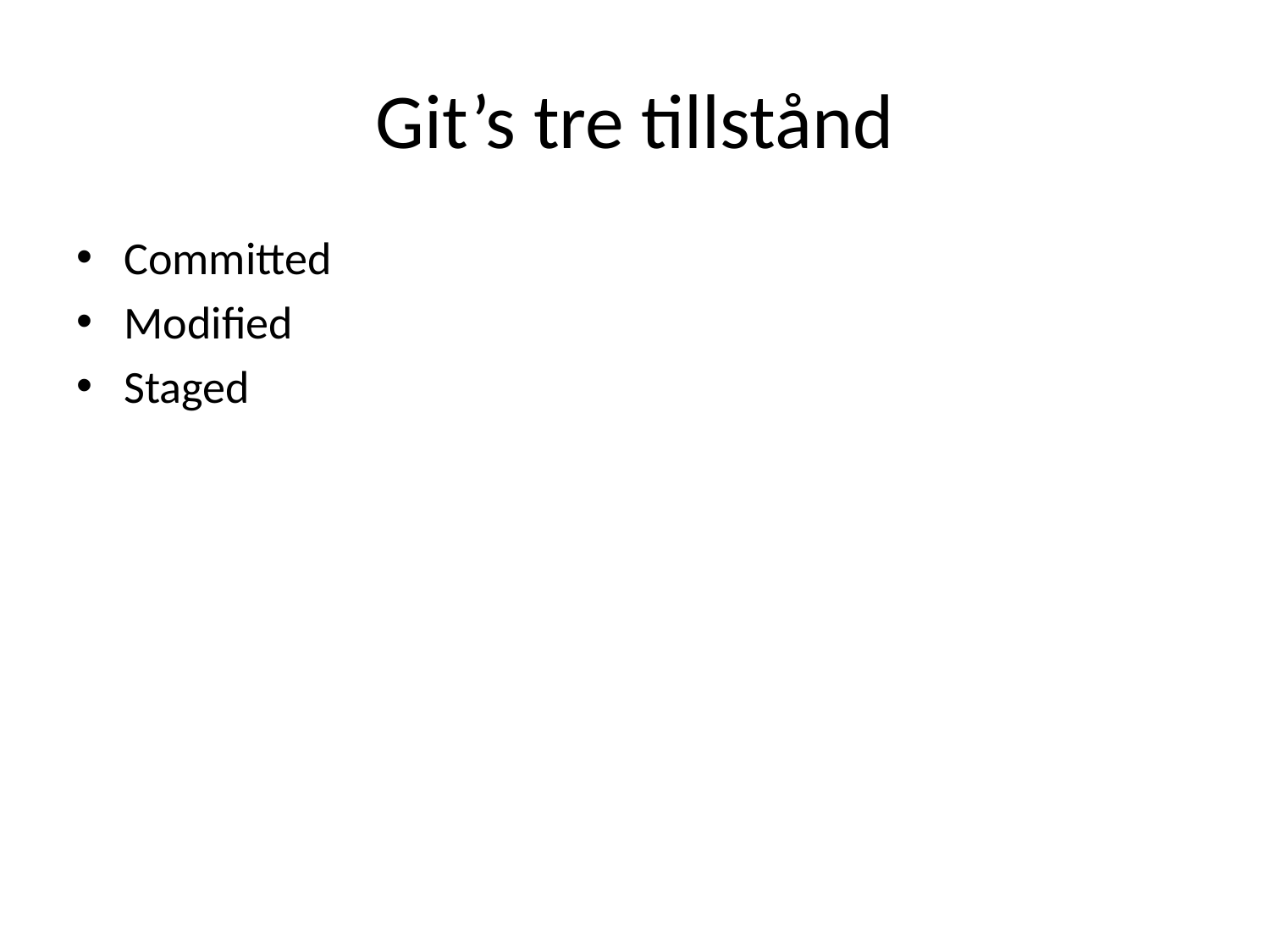

# Git’s tre tillstånd
Committed
Modified
Staged